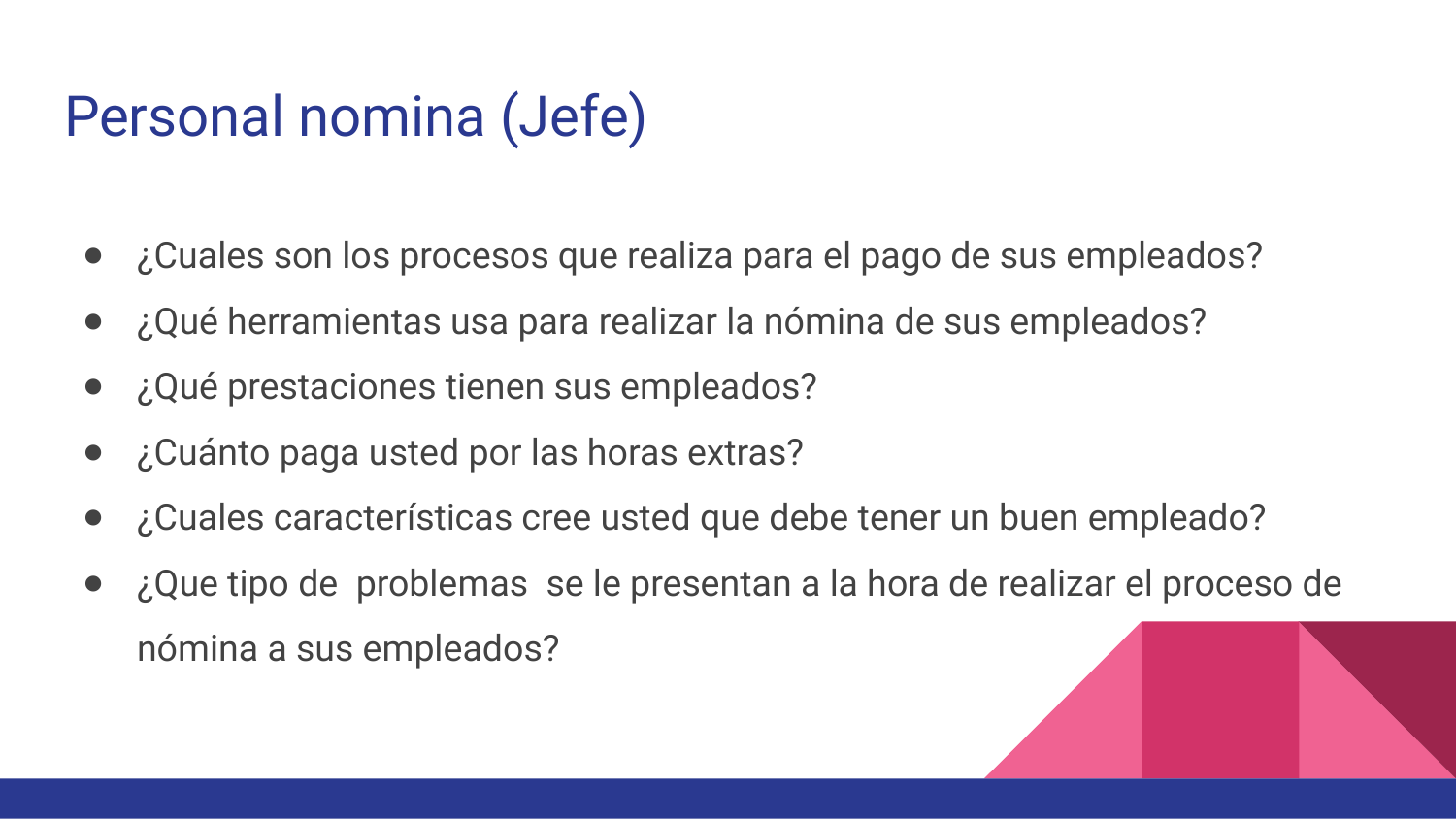

# Personal nomina (Jefe)
¿Cuales son los procesos que realiza para el pago de sus empleados?
¿Qué herramientas usa para realizar la nómina de sus empleados?
¿Qué prestaciones tienen sus empleados?
¿Cuánto paga usted por las horas extras?
¿Cuales características cree usted que debe tener un buen empleado?
¿Que tipo de  problemas  se le presentan a la hora de realizar el proceso de nómina a sus empleados?